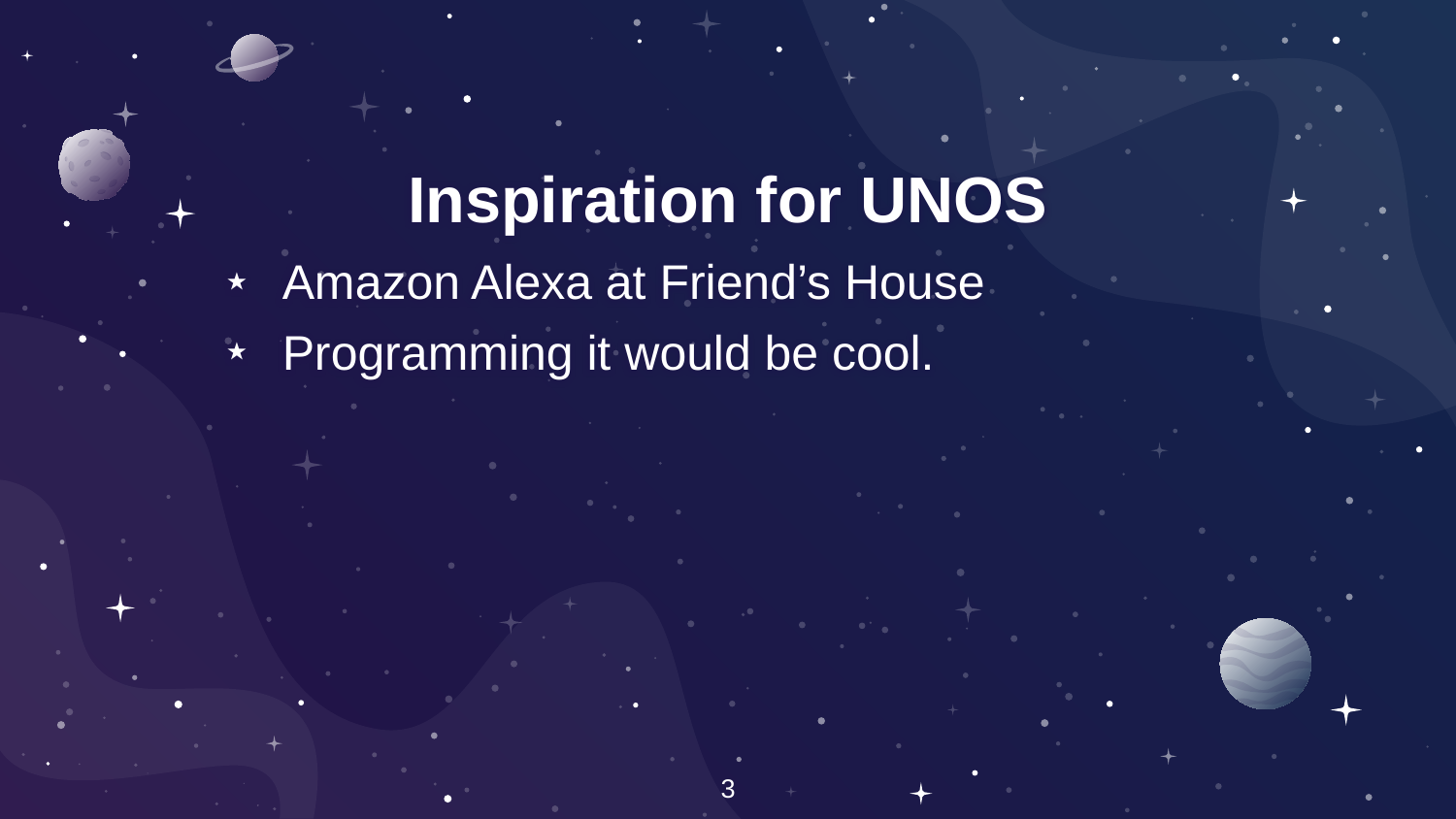

# Inspiration for UNOS
Amazon Alexa at Friend’s House
Programming it would be cool.
3